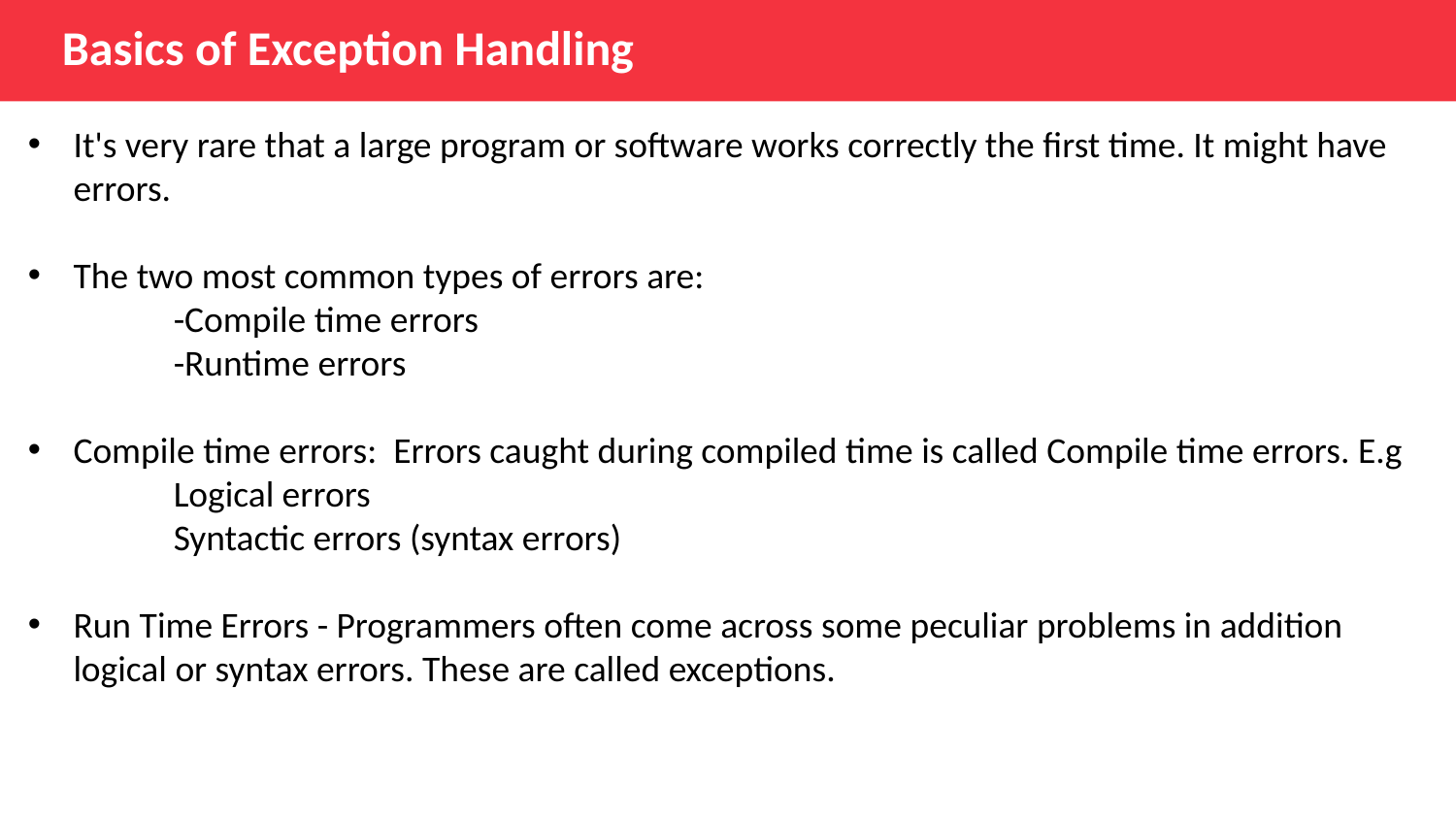

Basics of Exception Handling
It's very rare that a large program or software works correctly the first time. It might have errors.

The two most common types of errors are:
	-Compile time errors
	-Runtime errors

Compile time errors:  Errors caught during compiled time is called Compile time errors. E.g
	Logical errors
	Syntactic errors (syntax errors)

Run Time Errors - Programmers often come across some peculiar problems in addition logical or syntax errors. These are called exceptions.